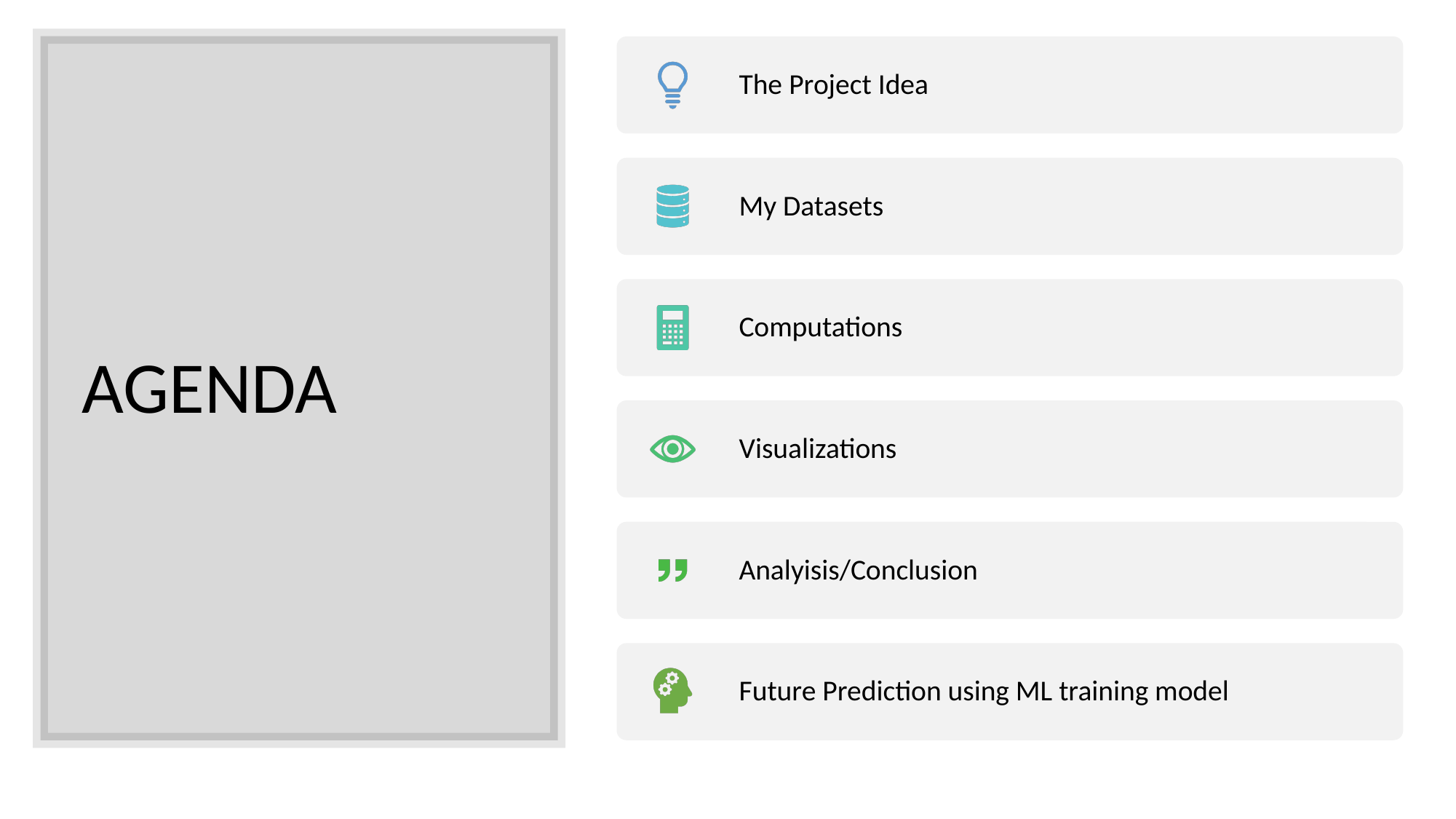

The Project Idea
My Datasets
Computations
Visualizations
Analyisis/Conclusion
Future Prediction using ML training model
# AGENDA